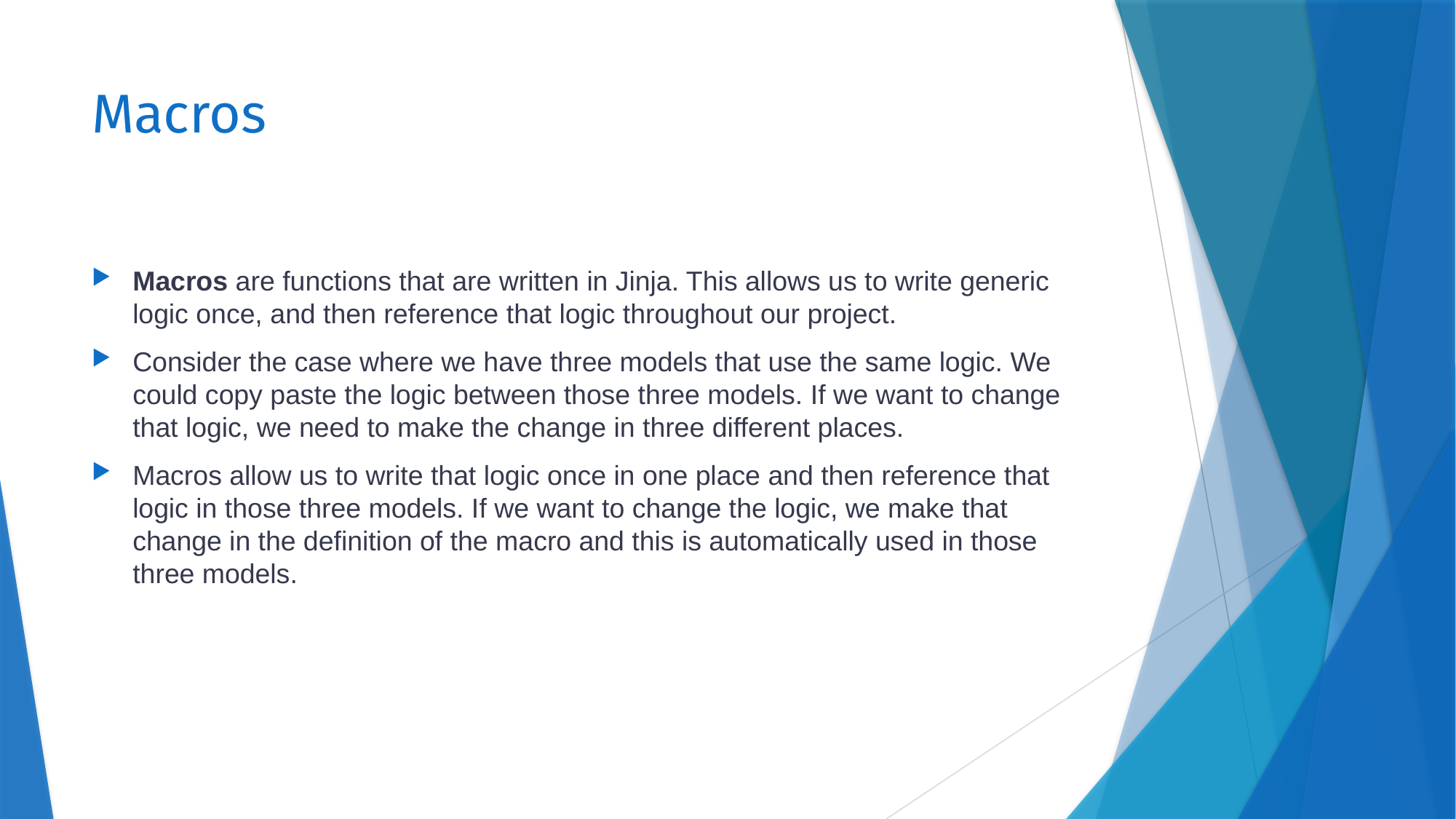

# Macros
Macros are functions that are written in Jinja. This allows us to write generic logic once, and then reference that logic throughout our project.
Consider the case where we have three models that use the same logic. We could copy paste the logic between those three models. If we want to change that logic, we need to make the change in three different places.
Macros allow us to write that logic once in one place and then reference that logic in those three models. If we want to change the logic, we make that change in the definition of the macro and this is automatically used in those three models.